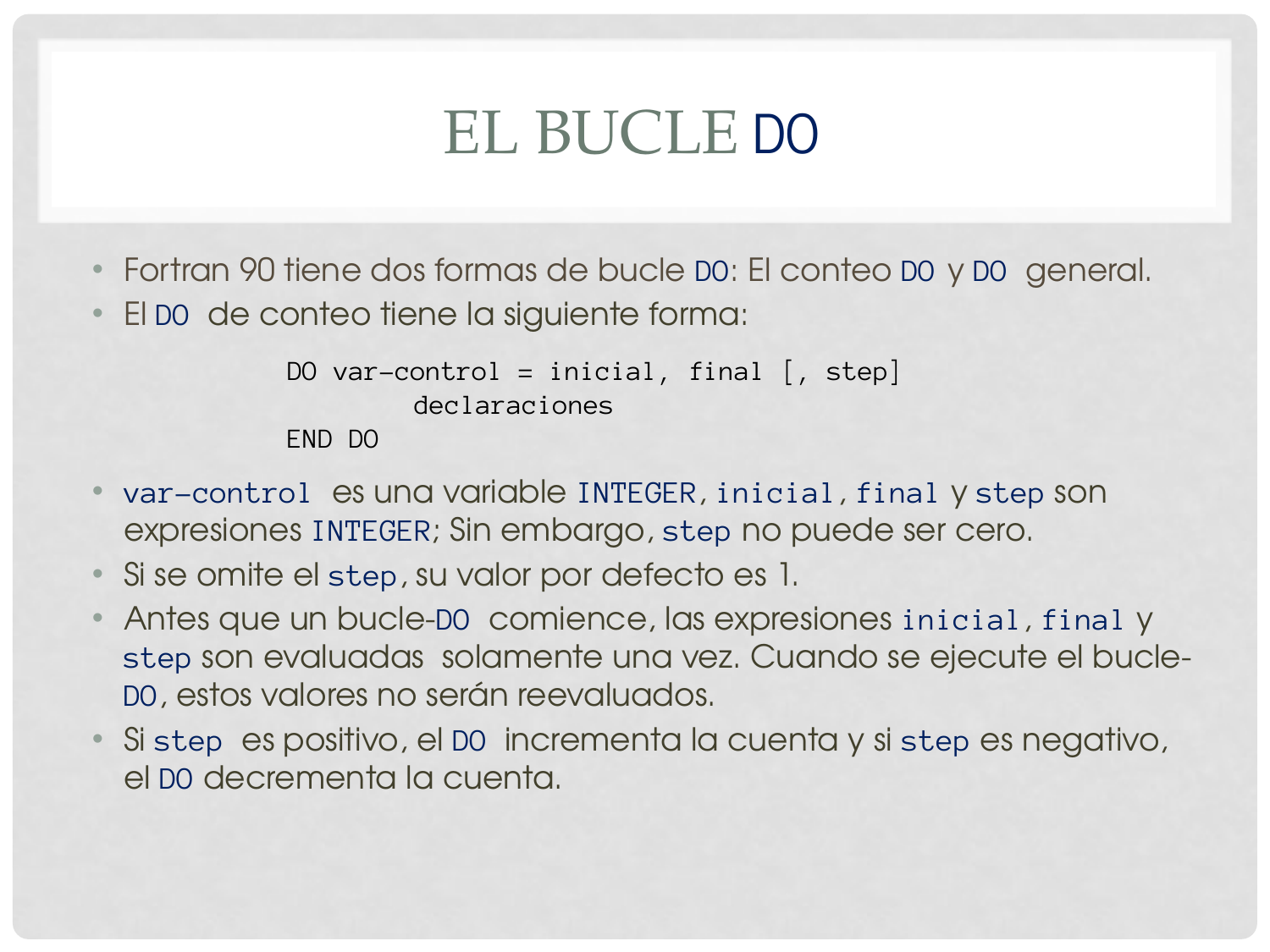

# El bucle Do
Fortran 90 tiene dos formas de bucle DO: El conteo DO y DO general.
El DO de conteo tiene la siguiente forma:

var-control es una variable INTEGER, inicial, final y step son expresiones INTEGER; Sin embargo, step no puede ser cero.
Si se omite el step, su valor por defecto es 1.
Antes que un bucle-DO comience, las expresiones inicial, final y step son evaluadas  solamente una vez. Cuando se ejecute el bucle-DO, estos valores no serán reevaluados.
Si step es positivo, el DO incrementa la cuenta y si step es negativo, el DO decrementa la cuenta.
DO var-control = inicial, final [, step]
	declaraciones
END DO